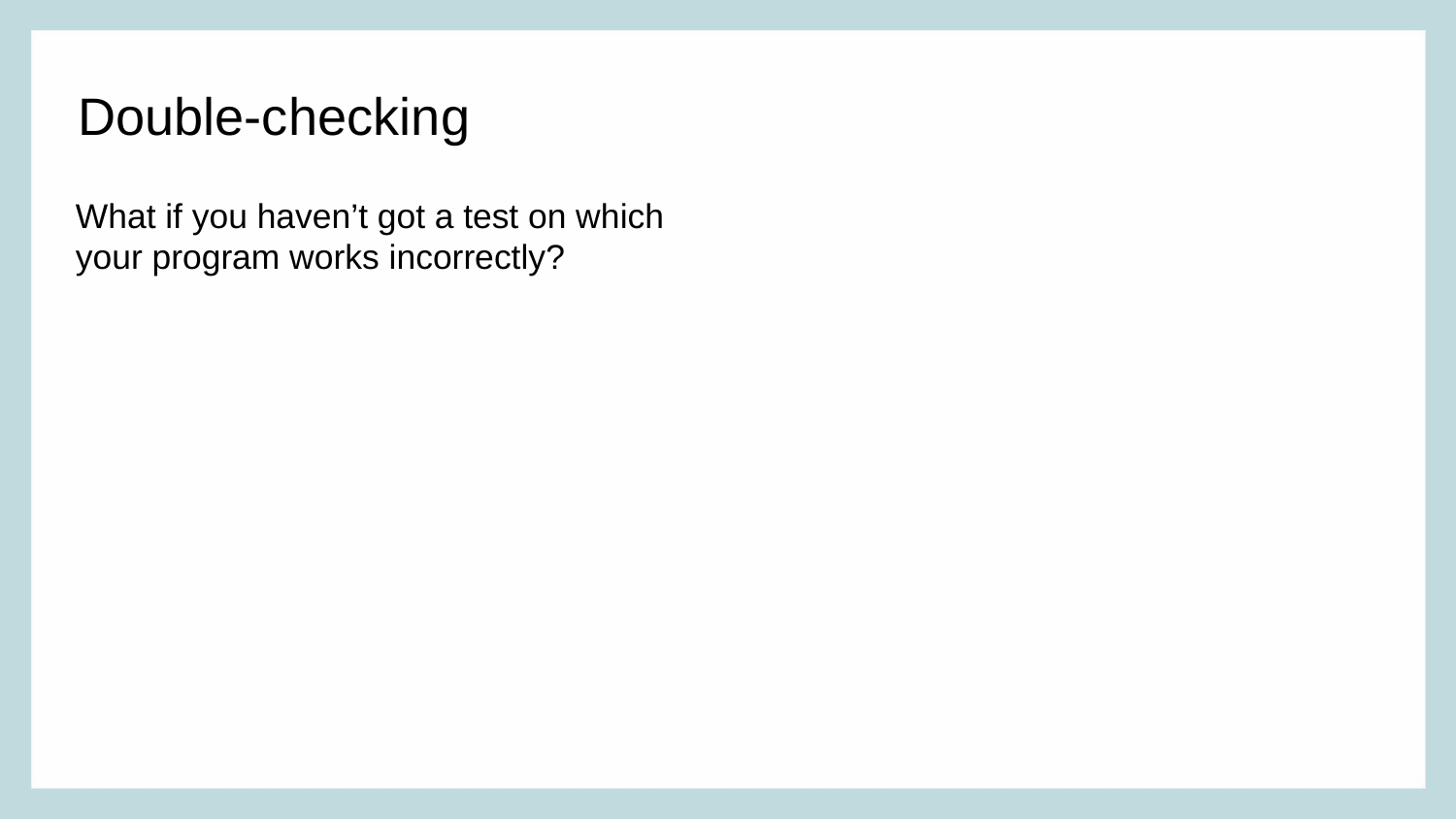

Double-checking
What if you haven’t got a test on which your program works incorrectly?